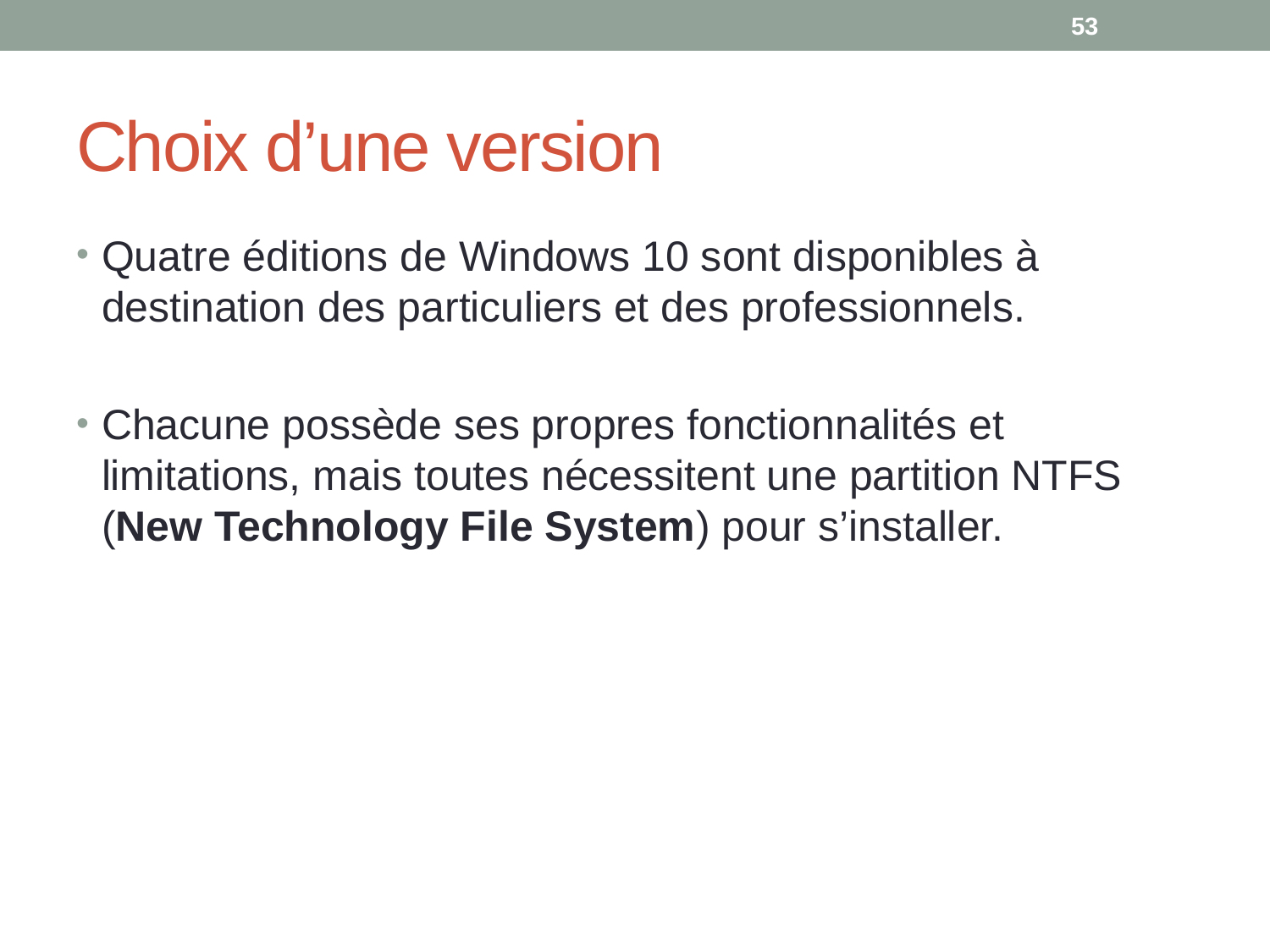

53
# Choix d’une version
Quatre éditions de Windows 10 sont disponibles à destination des particuliers et des professionnels.

Chacune possède ses propres fonctionnalités et limitations, mais toutes nécessitent une partition NTFS (New Technology File System) pour s’installer.